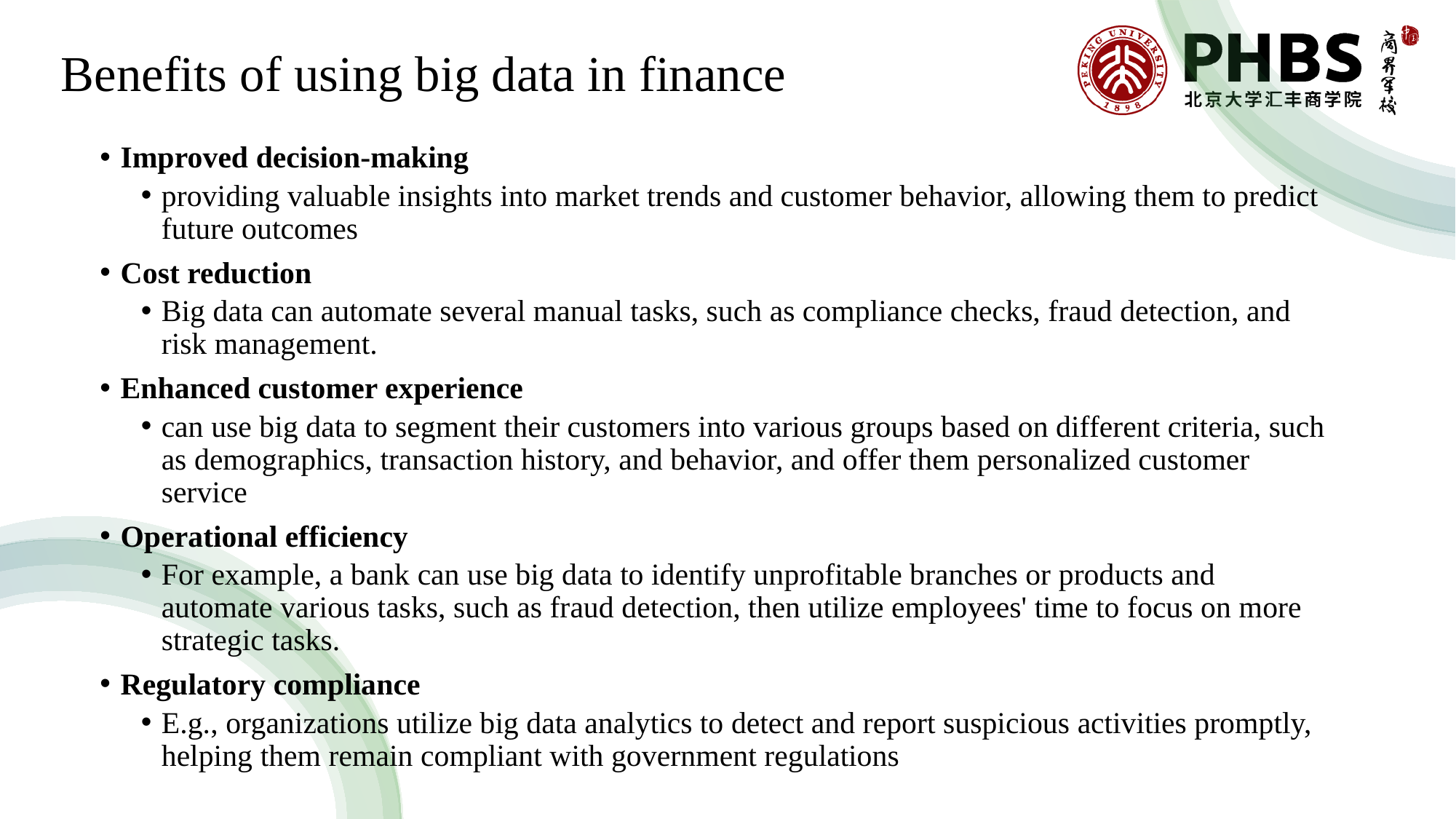

# Benefits of using big data in finance
Improved decision-making
providing valuable insights into market trends and customer behavior, allowing them to predict future outcomes
Cost reduction
Big data can automate several manual tasks, such as compliance checks, fraud detection, and risk management.
Enhanced customer experience
can use big data to segment their customers into various groups based on different criteria, such as demographics, transaction history, and behavior, and offer them personalized customer service
Operational efficiency
For example, a bank can use big data to identify unprofitable branches or products and automate various tasks, such as fraud detection, then utilize employees' time to focus on more strategic tasks.
Regulatory compliance
E.g., organizations utilize big data analytics to detect and report suspicious activities promptly, helping them remain compliant with government regulations